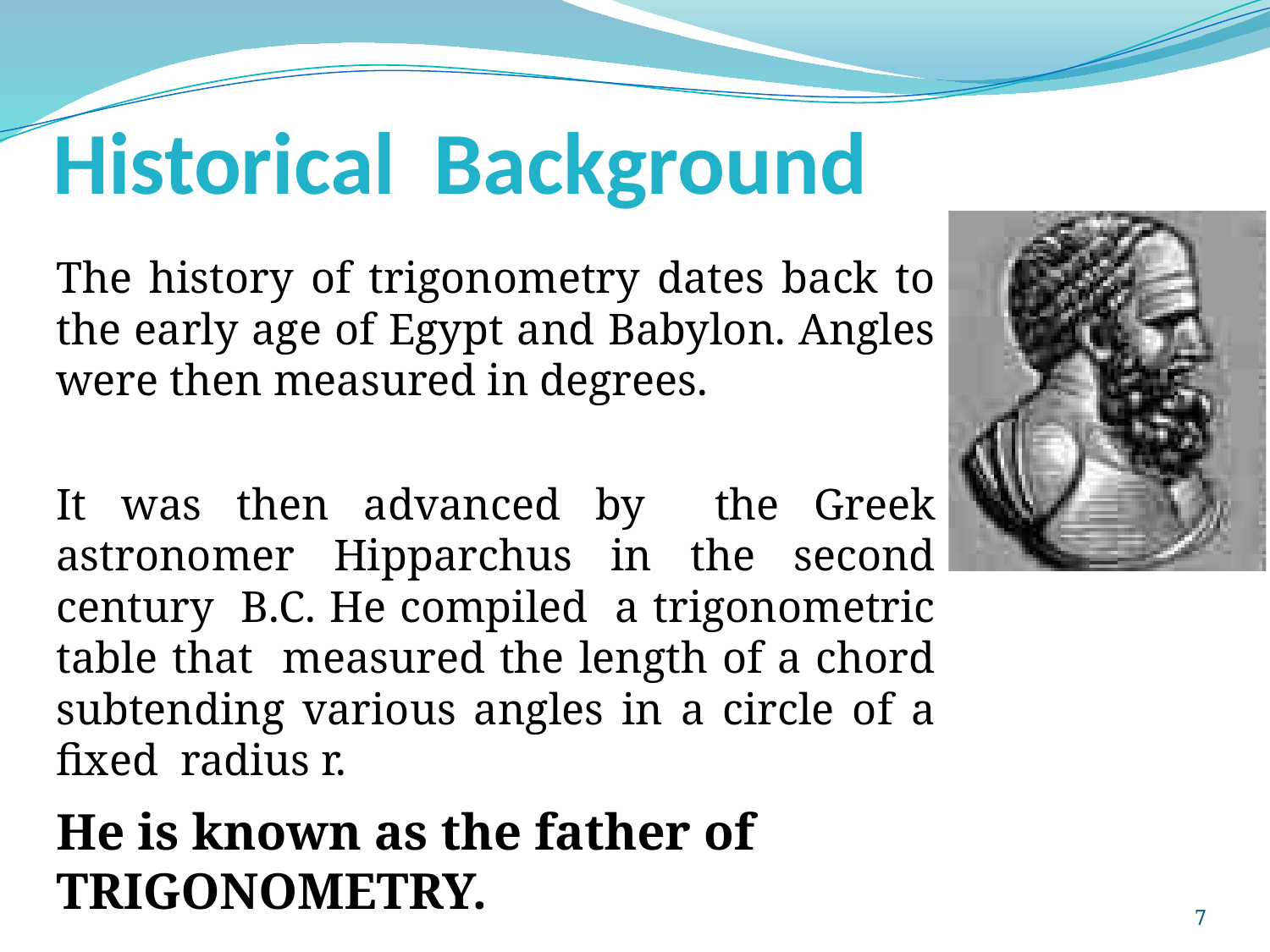

# Historical	Background

The history of trigonometry dates back to the early age of Egypt and Babylon. Angles were then measured in degrees.

It was then advanced by  the Greek astronomer Hipparchus in the second century  B.C. He compiled  a trigonometric table that  measured the length of a chord subtending various angles in a circle of a fixed  radius r.

He is known as the father of TRIGONOMETRY.
7